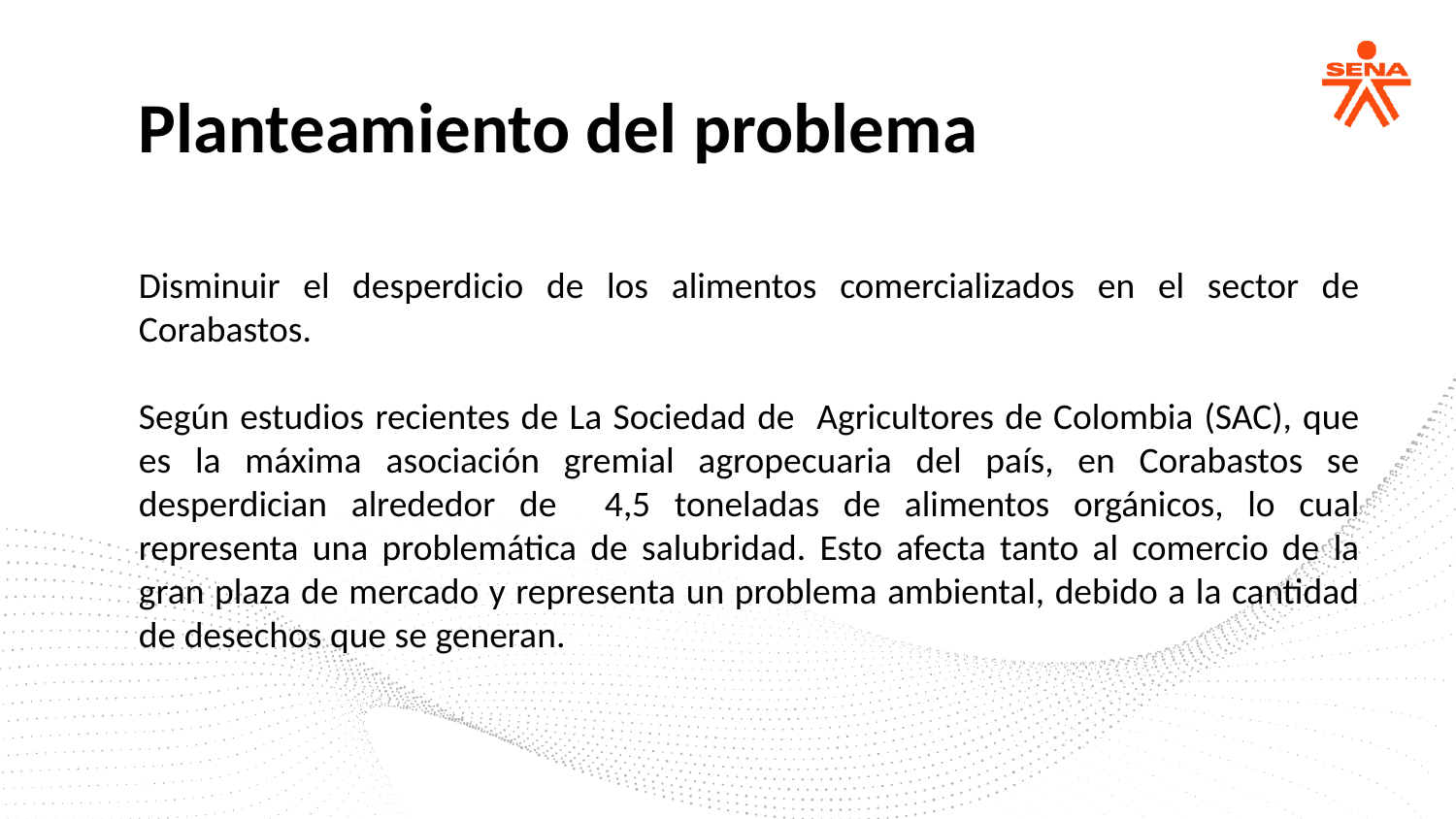

Planteamiento del problema
Disminuir el desperdicio de los alimentos comercializados en el sector de Corabastos.

Según estudios recientes de La Sociedad de  Agricultores de Colombia (SAC), que es la máxima asociación gremial agropecuaria del país, en Corabastos se desperdician alrededor de  4,5 toneladas de alimentos orgánicos, lo cual representa una problemática de salubridad. Esto afecta tanto al comercio de la gran plaza de mercado y representa un problema ambiental, debido a la cantidad de desechos que se generan.